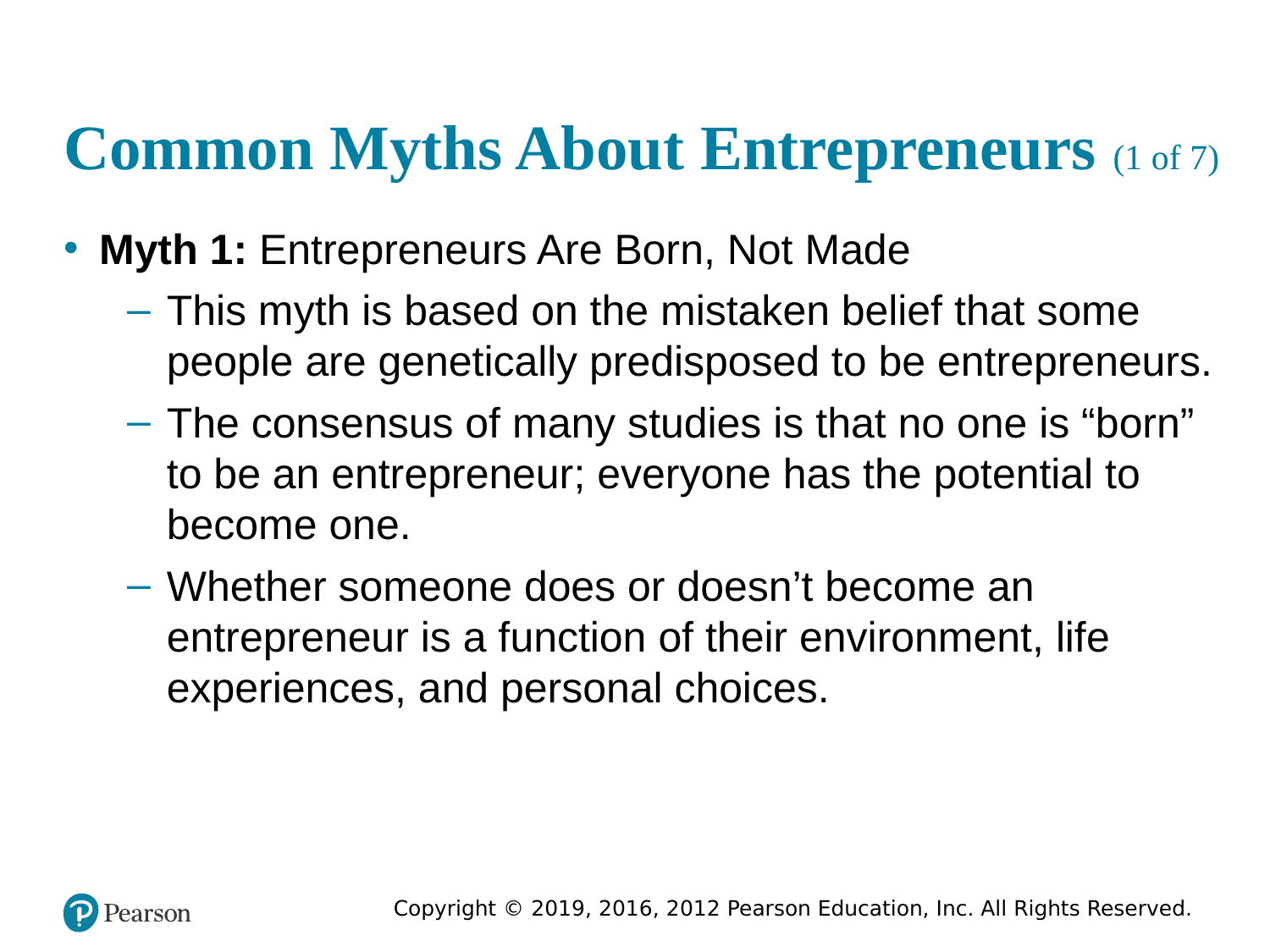

# Common Myths About Entrepreneurs (1 of 7)
Myth 1: Entrepreneurs Are Born, Not Made
This myth is based on the mistaken belief that some people are genetically predisposed to be entrepreneurs.
The consensus of many studies is that no one is “born” to be an entrepreneur; everyone has the potential to become one.
Whether someone does or doesn’t become an entrepreneur is a function of their environment, life experiences, and personal choices.